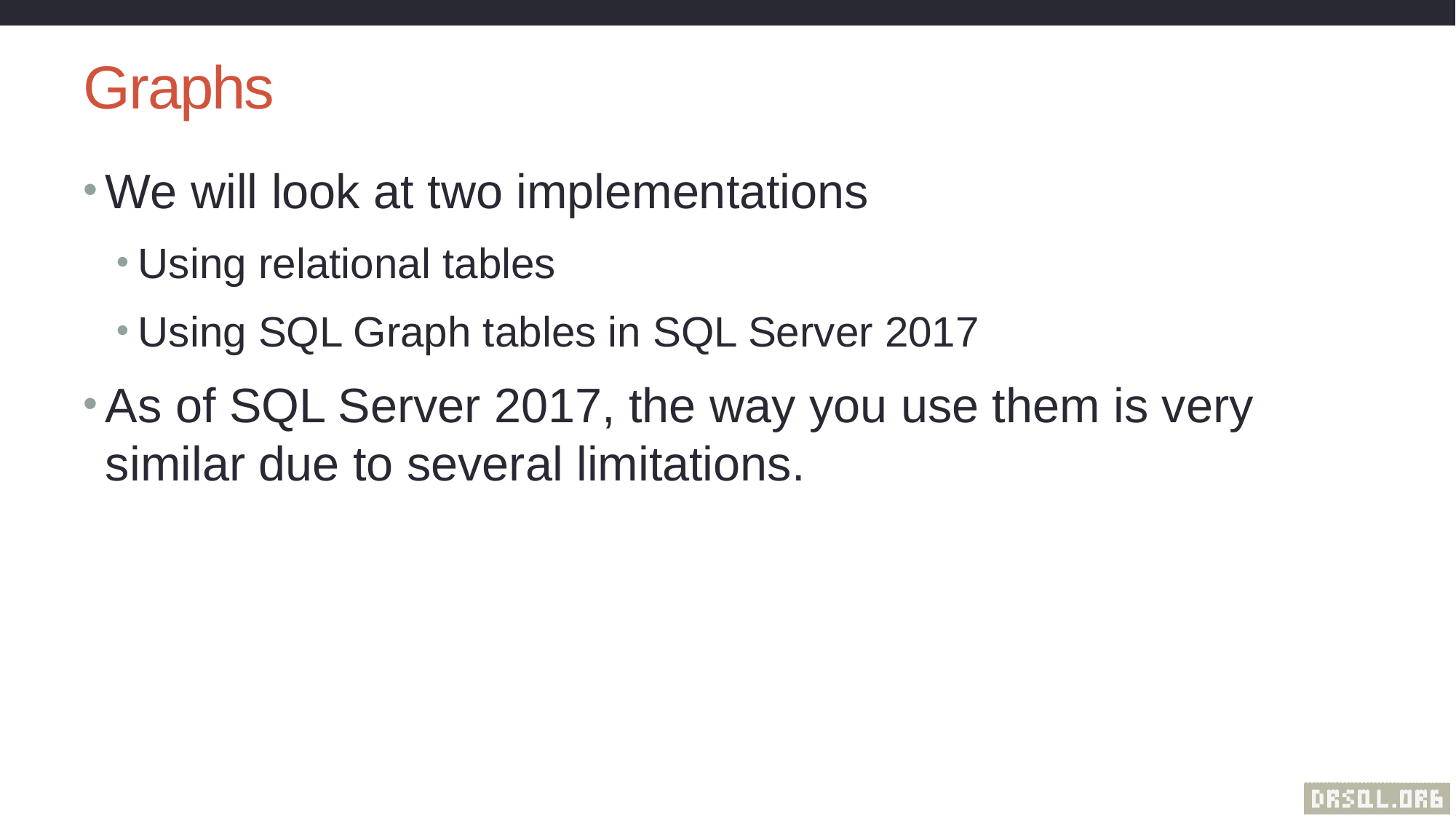

# Graphs
We will look at two implementations
Using relational tables
Using SQL Graph tables in SQL Server 2017
As of SQL Server 2017, the way you use them is very similar due to several limitations.